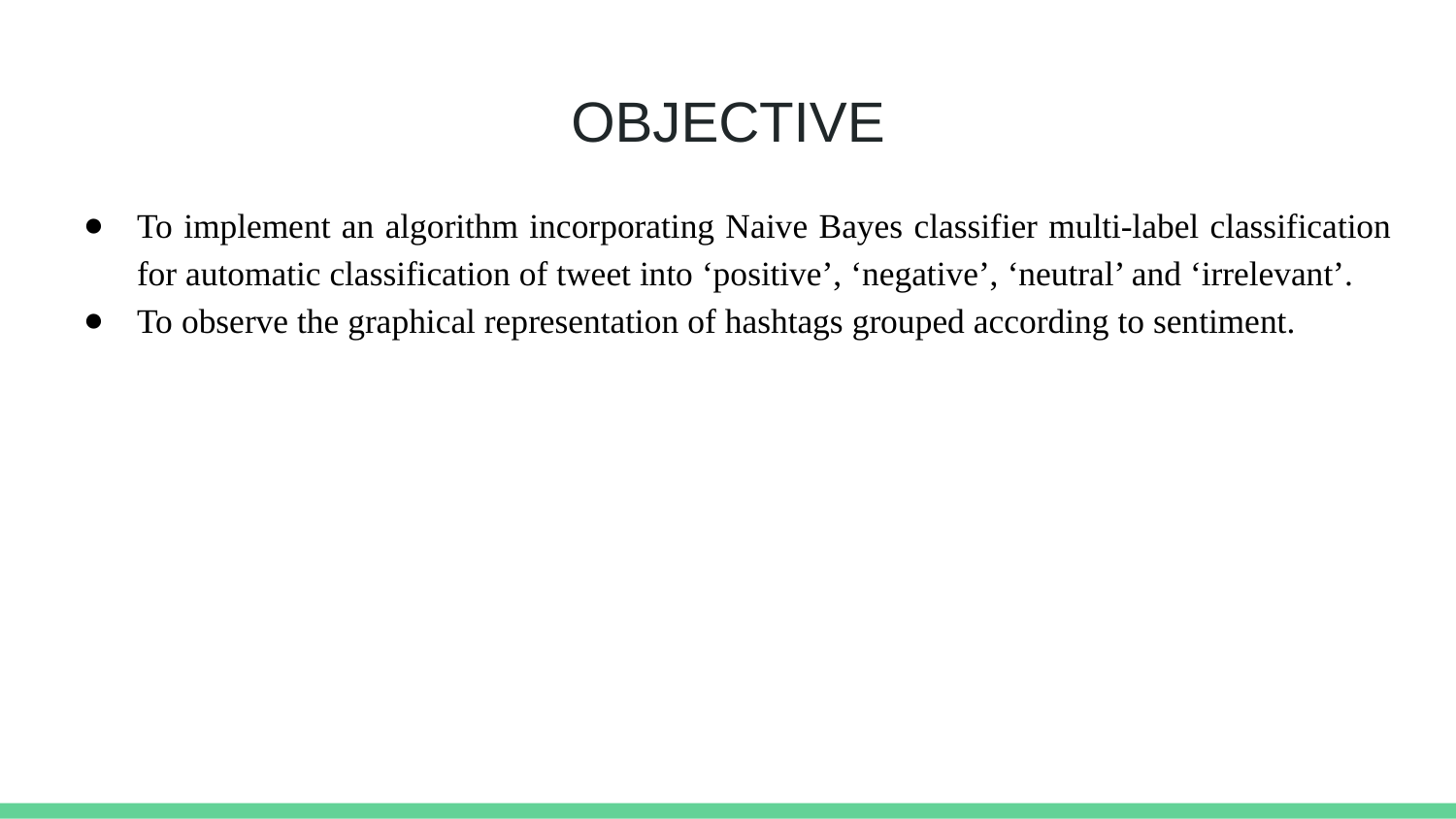

# OBJECTIVE
To implement an algorithm incorporating Naive Bayes classifier multi-label classification for automatic classification of tweet into ‘positive’, ‘negative’, ‘neutral’ and ‘irrelevant’.
To observe the graphical representation of hashtags grouped according to sentiment.